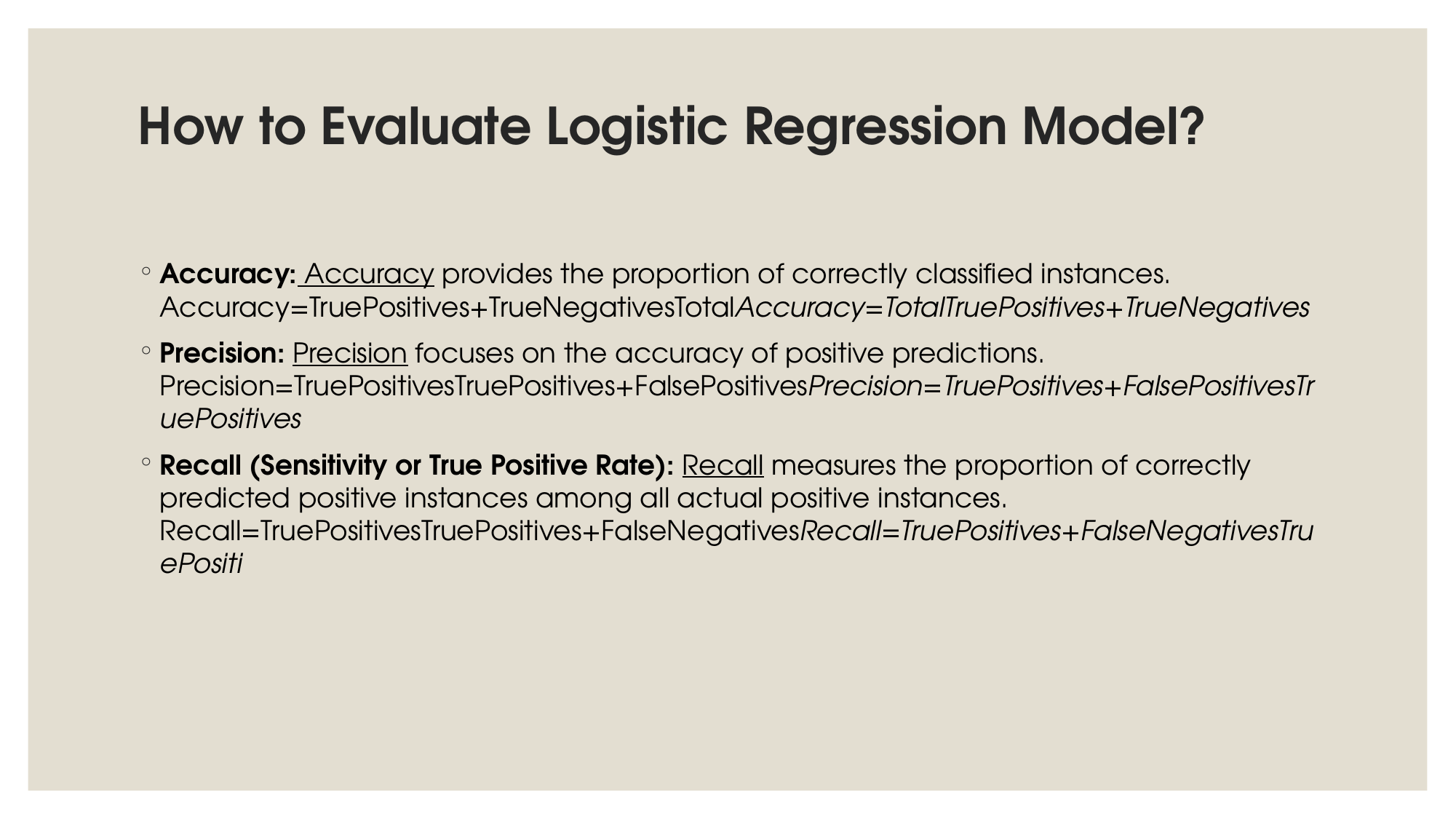

# How to Evaluate Logistic Regression Model?
Accuracy: Accuracy provides the proportion of correctly classified instances.
Accuracy=TruePositives+TrueNegativesTotalAccuracy=TotalTruePositives+TrueNegatives​
Precision: Precision focuses on the accuracy of positive predictions.
Precision=TruePositivesTruePositives+FalsePositivesPrecision=TruePositives+FalsePositivesTruePositives​
Recall (Sensitivity or True Positive Rate): Recall measures the proportion of correctly predicted positive instances among all actual positive instances.
Recall=TruePositivesTruePositives+FalseNegativesRecall=TruePositives+FalseNegativesTruePositi